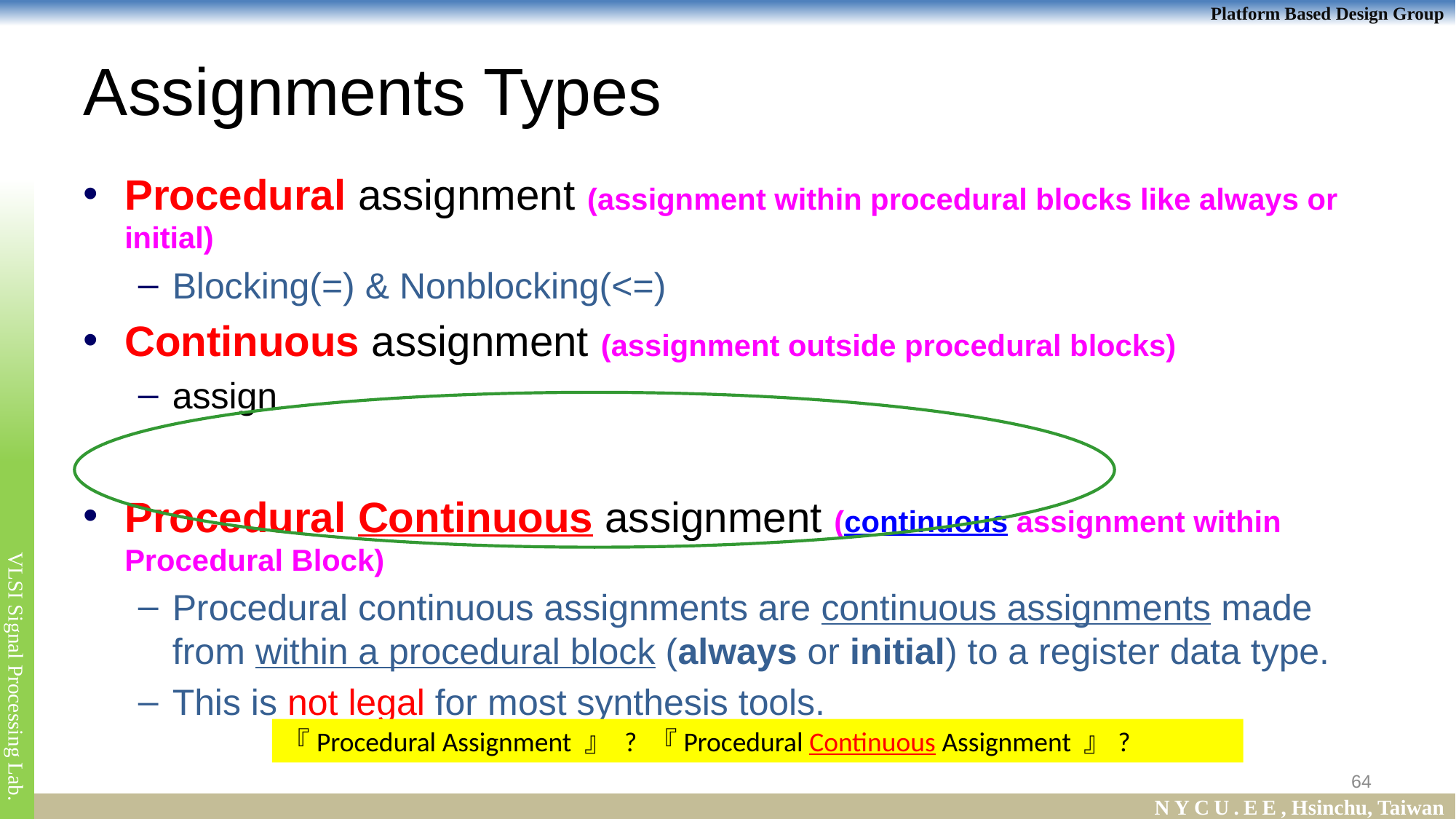

# Assignments Types
Procedural assignment (assignment within procedural blocks like always or initial)
Blocking(=) & Nonblocking(<=)
Continuous assignment (assignment outside procedural blocks)
assign

Procedural Continuous assignment (continuous assignment within Procedural Block)
Procedural continuous assignments are continuous assignments made from within a procedural block (always or initial) to a register data type.
This is not legal for most synthesis tools.

『Procedural Assignment 』 ? 『Procedural Continuous Assignment 』?
64